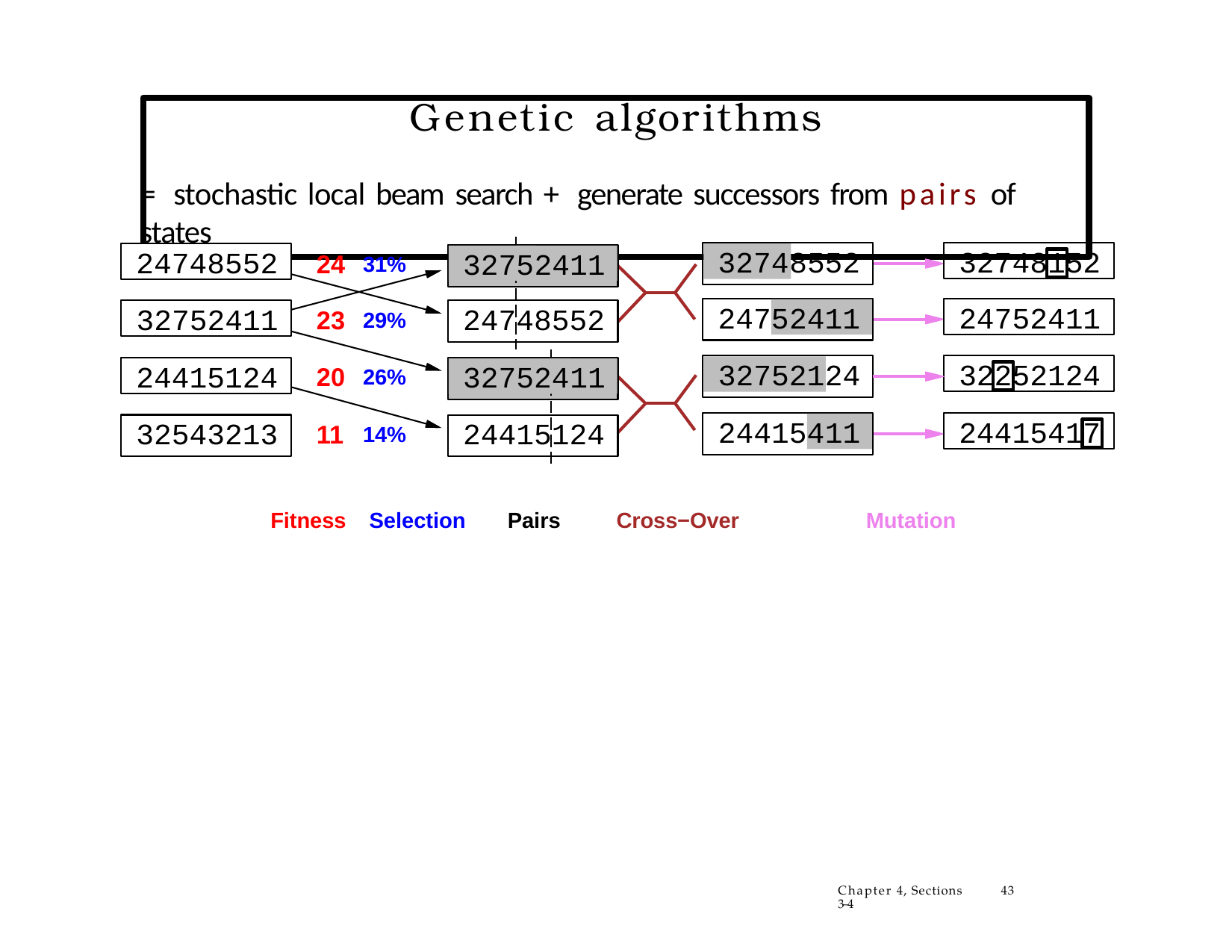

# Genetic algorithms
= stochastic local beam search + generate successors from pairs of states

8552
32748152
24748552
3274
3275
2411
24

31%
2475
24752411
2411
24748552
32752411
23
29%
24
32252124
327521
24415124
327524
11
20
26%
244154
24415417
11
24415124
32543213
11
14%
Fitness
Selection
Pairs
Cross−Over
Mutation
Chapter 4, Sections 3–4
43